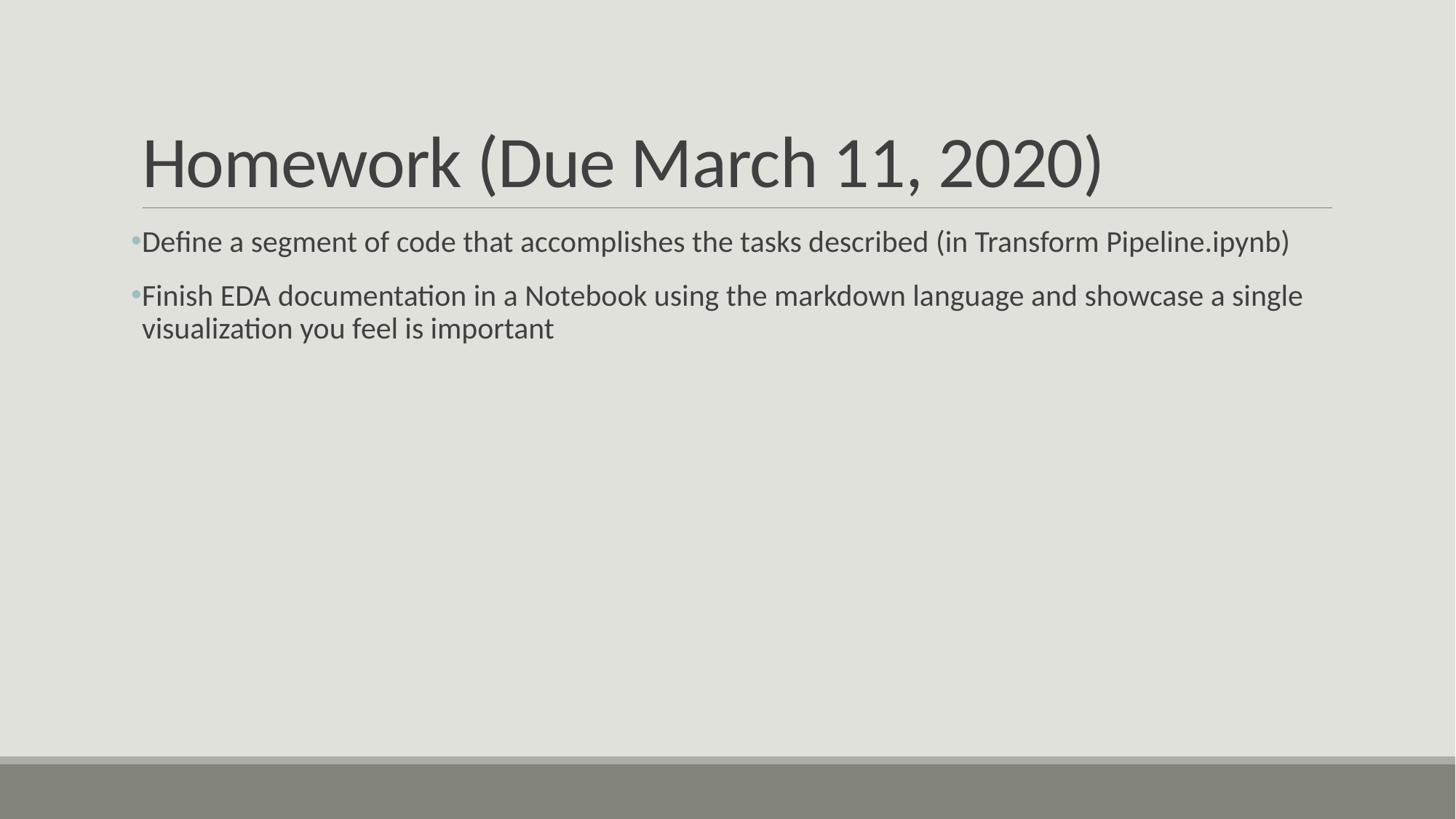

# Homework (Due March 11, 2020)
Define a segment of code that accomplishes the tasks described (in Transform Pipeline.ipynb)
Finish EDA documentation in a Notebook using the markdown language and showcase a single visualization you feel is important